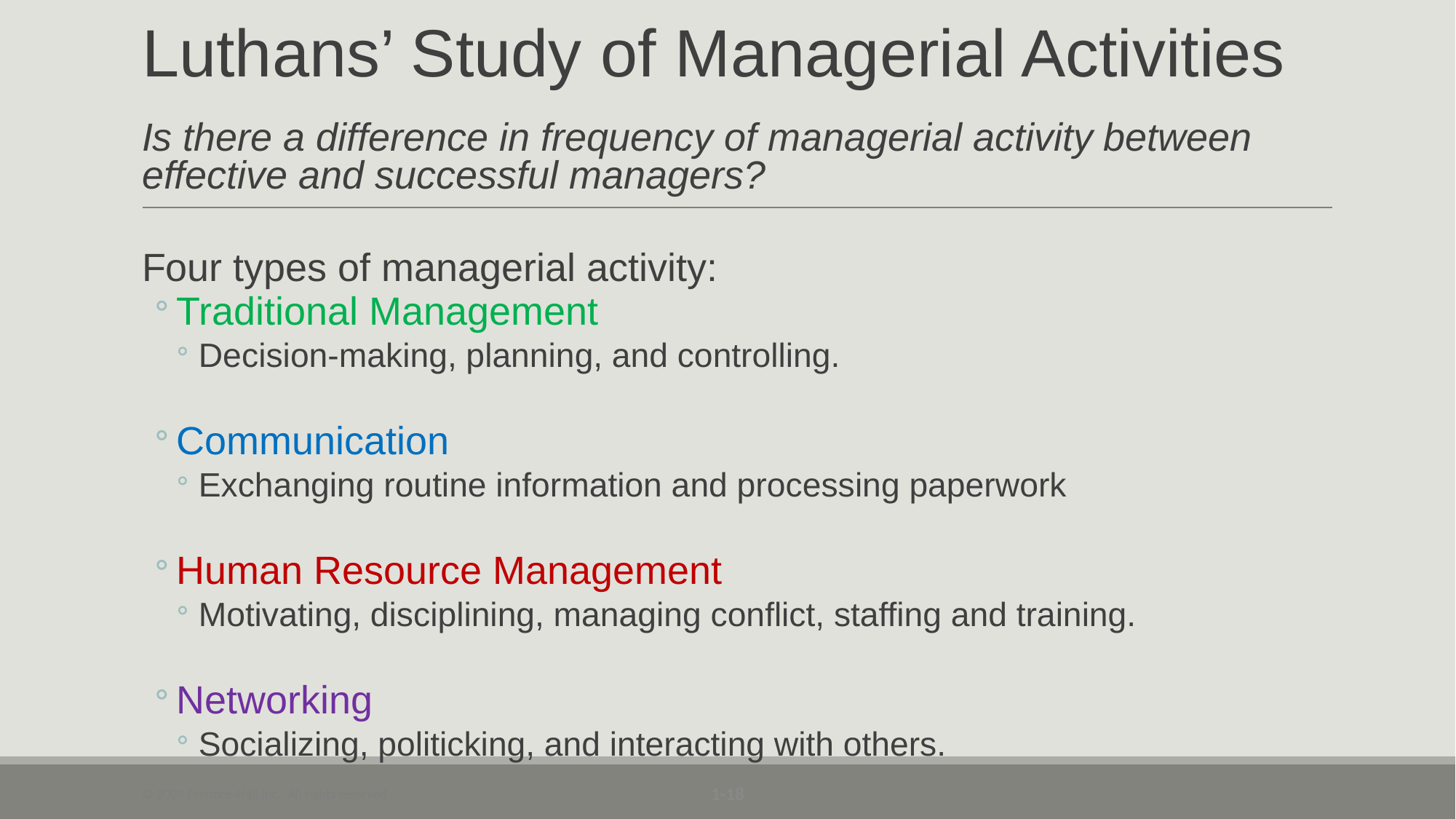

# Luthans’ Study of Managerial Activities
Is there a difference in frequency of managerial activity between effective and successful managers?
Four types of managerial activity:
Traditional Management
Decision-making, planning, and controlling.

Communication
Exchanging routine information and processing paperwork

Human Resource Management
Motivating, disciplining, managing conflict, staffing and training.

Networking
Socializing, politicking, and interacting with others.
© 2009 Prentice-Hall Inc.  All rights reserved.
1-18